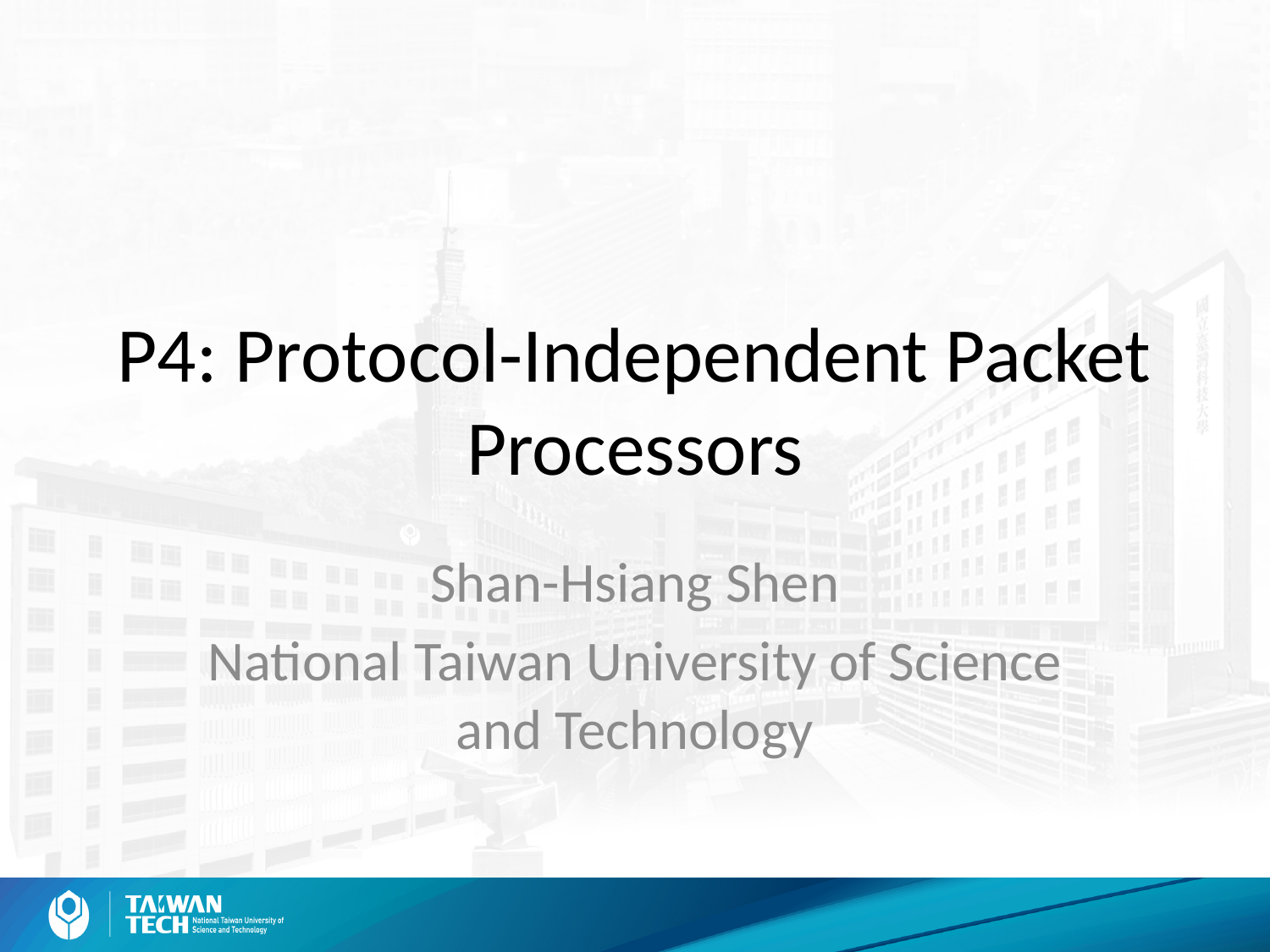

# P4: Protocol-Independent Packet Processors
Shan-Hsiang Shen
National Taiwan University of Science and Technology